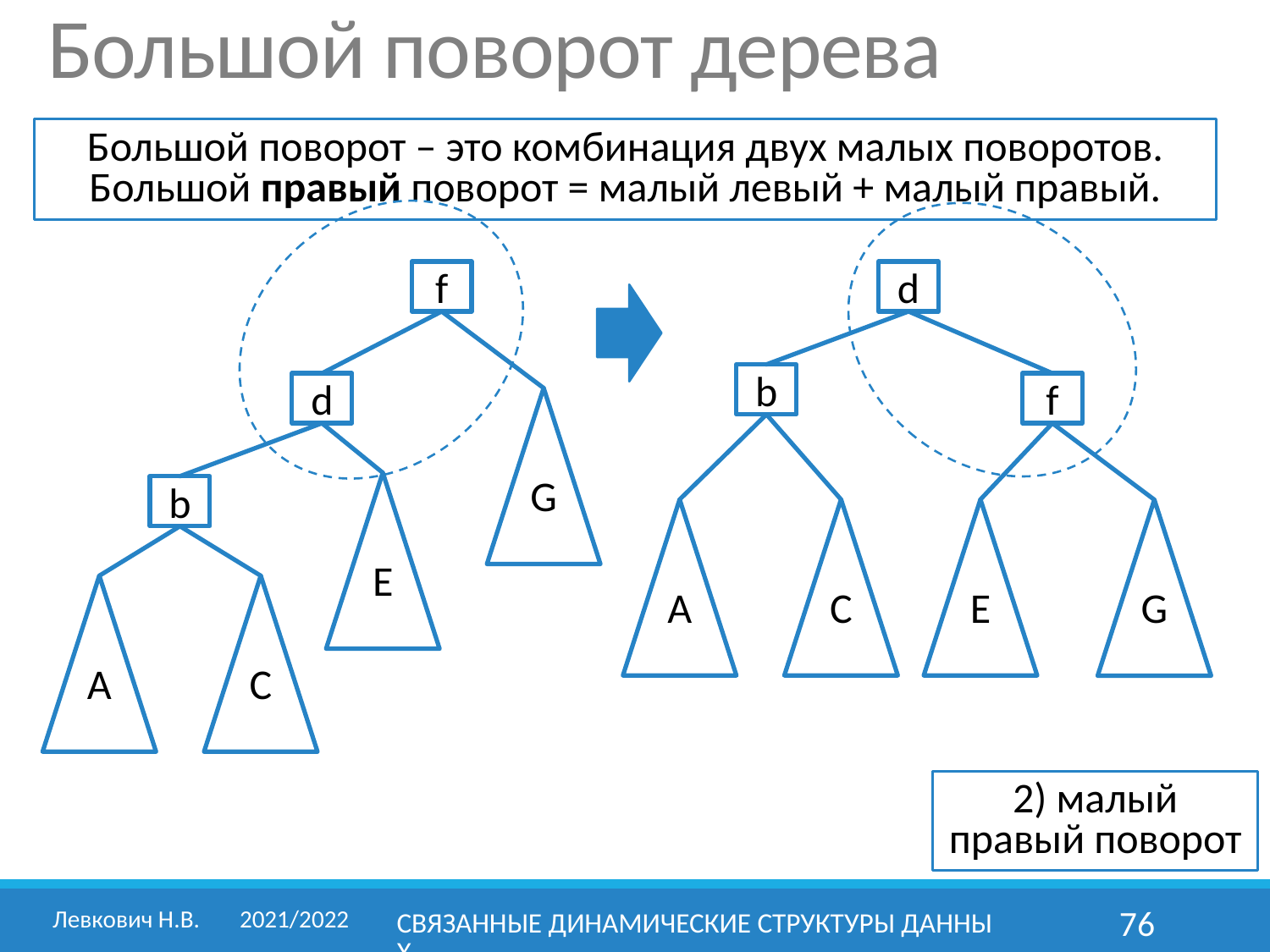

Большой поворот дерева
Большой поворот – это комбинация двух малых поворотов.
Большой правый поворот = малый левый + малый правый.

f
d
E

G

b
A

С

d
b
A

С

E

f
G

2) малый правый поворот
Левкович Н.В. 	2021/2022
Связанные динамические структуры данных
76